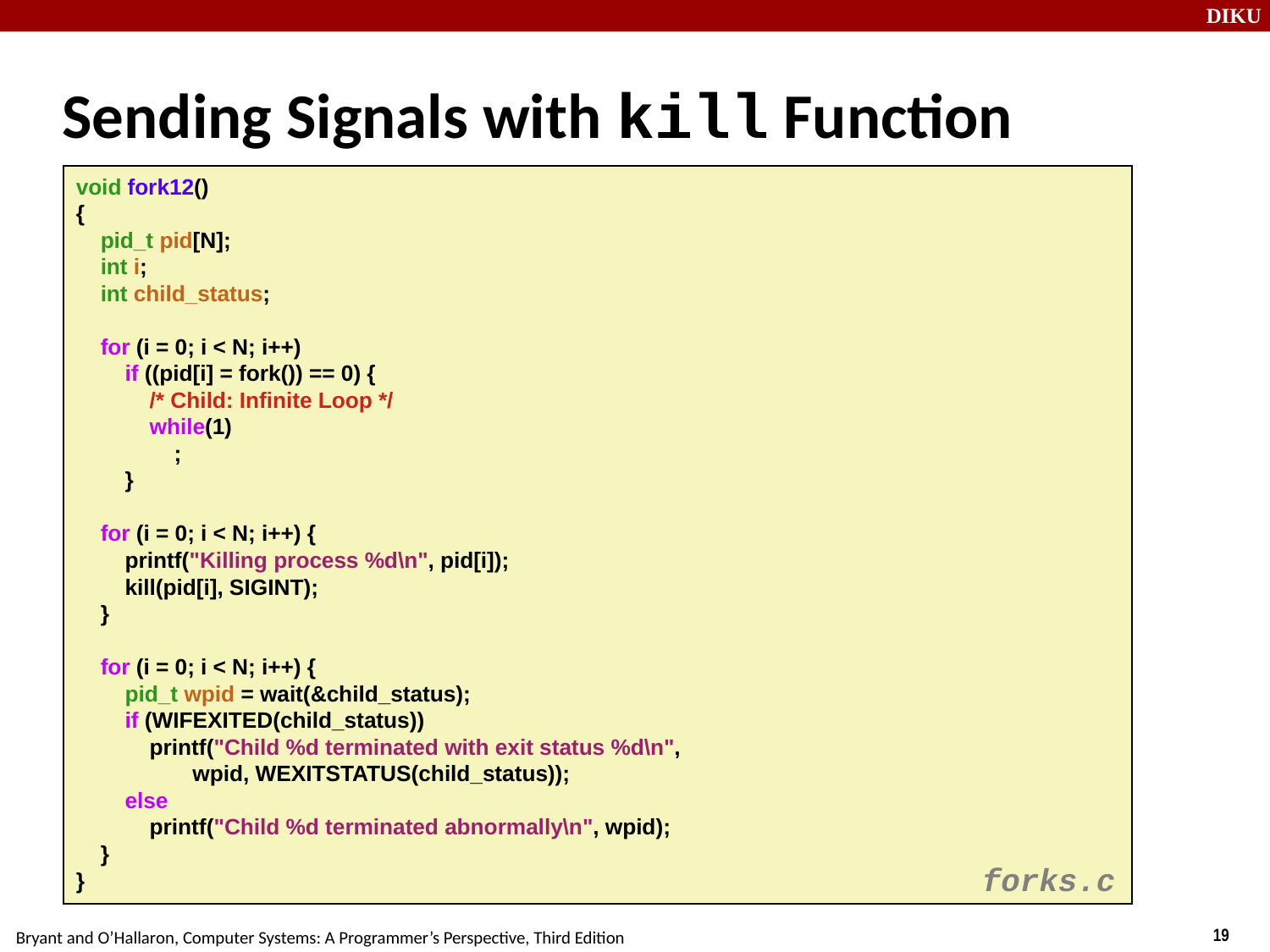

Sending Signals with kill Function
void fork12()
{
    pid_t pid[N];
    int i;
    int child_status;

    for (i = 0; i < N; i++)
        if ((pid[i] = fork()) == 0) {
            /* Child: Infinite Loop */
            while(1)
                ;
        }

    for (i = 0; i < N; i++) {
        printf("Killing process %d\n", pid[i]);
        kill(pid[i], SIGINT);
    }

    for (i = 0; i < N; i++) {
        pid_t wpid = wait(&child_status);
        if (WIFEXITED(child_status))
            printf("Child %d terminated with exit status %d\n",
                   wpid, WEXITSTATUS(child_status));
        else
            printf("Child %d terminated abnormally\n", wpid);
    }
}
forks.c